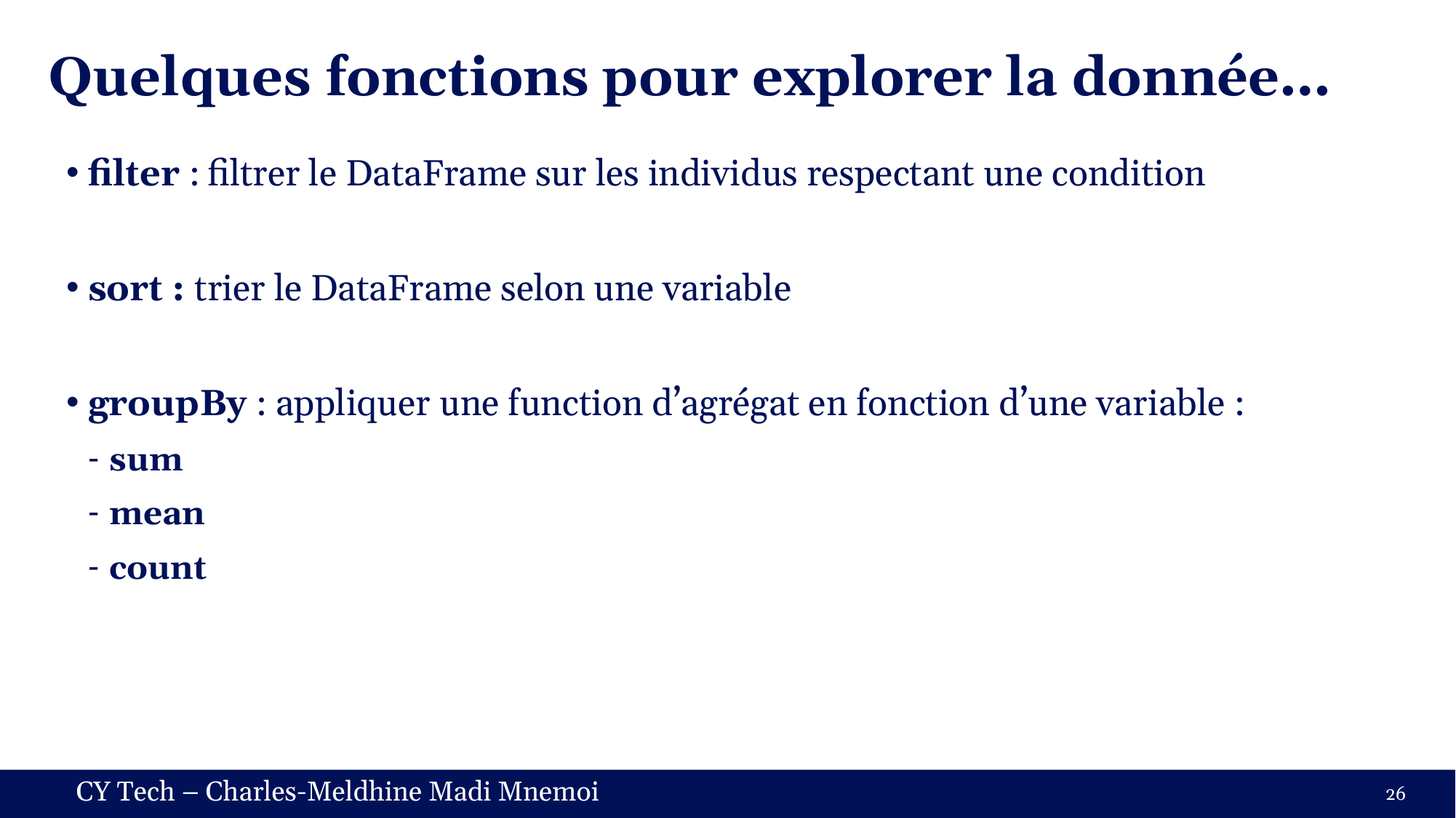

# Quelques fonctions pour explorer la donnée…

filter : filtrer le DataFrame sur les individus respectant une condition

sort : trier le DataFrame selon une variable

groupBy : appliquer une function d’agrégat en fonction d’une variable :
sum
mean
count

26